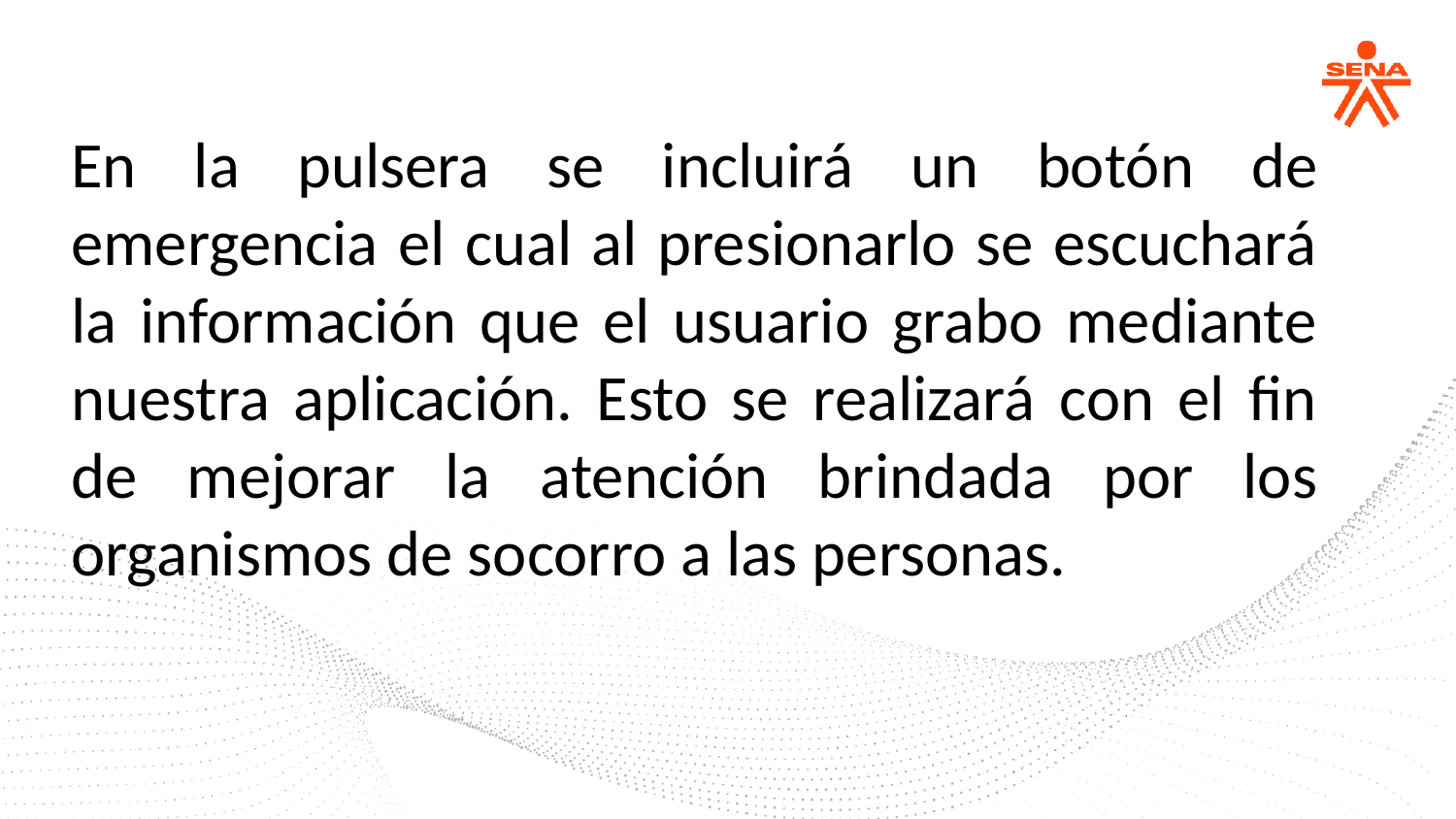

En la pulsera se incluirá un botón de emergencia el cual al presionarlo se escuchará la información que el usuario grabo mediante nuestra aplicación. Esto se realizará con el fin de mejorar la atención brindada por los organismos de socorro a las personas.